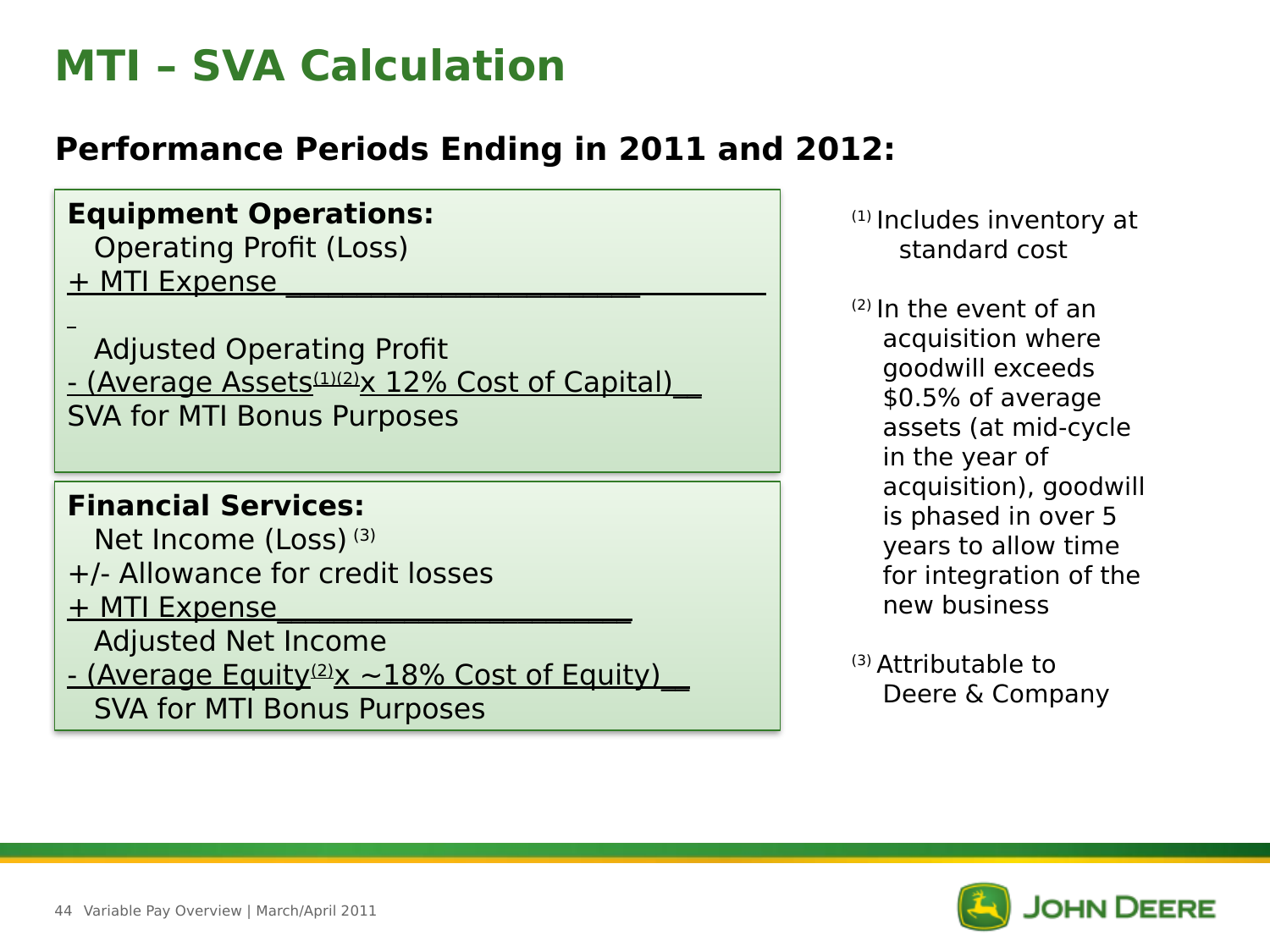

# MTI – SVA Calculation
Performance Periods Ending in 2011 and 2012:

Equipment Operations:
   Operating Profit (Loss)
+ MTI Expense _________________________
   Adjusted Operating Profit
- (Average Assets(1)(2)x 12% Cost of Capital)__
SVA for MTI Bonus Purposes

(1) Includes inventory at standard cost

(2) In the event of an
    acquisition where
    goodwill exceeds
    $0.5% of average
    assets (at mid-cycle
    in the year of
    acquisition), goodwill
    is phased in over 5
    years to allow time
    for integration of the
    new business

(3) Attributable to
    Deere & Company
Financial Services:
   Net Income (Loss) (3)
+/- Allowance for credit losses
+ MTI Expense_________________________
   Adjusted Net Income
- (Average Equity(2)x ~18% Cost of Equity)__
   SVA for MTI Bonus Purposes
44
Variable Pay Overview | March/April 2011